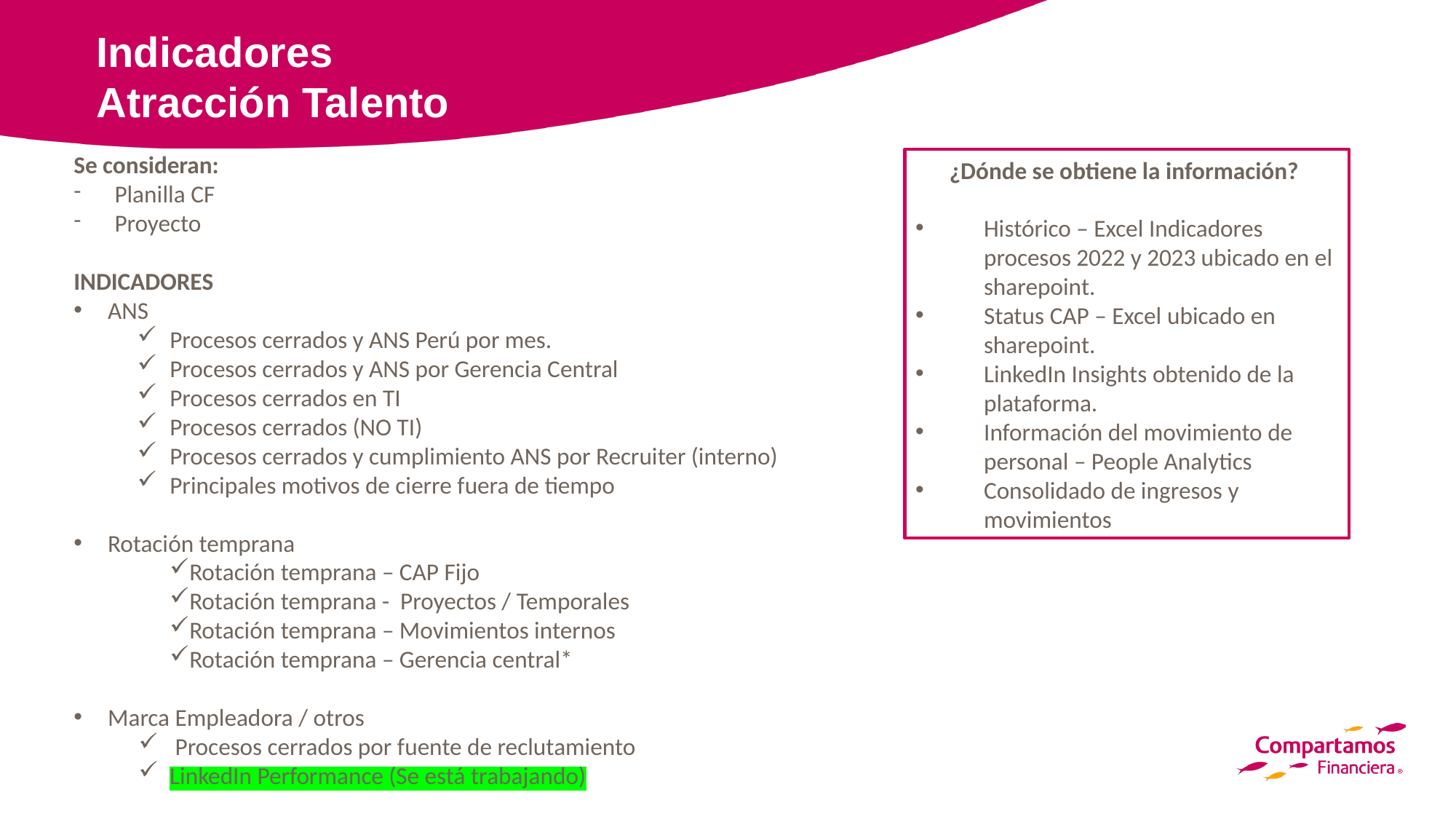

# Indicadores Atracción Talento
Se consideran:
Planilla CF
Proyecto

INDICADORES
ANS
Procesos cerrados y ANS Perú por mes.
Procesos cerrados y ANS por Gerencia Central
Procesos cerrados en TI
Procesos cerrados (NO TI)
Procesos cerrados y cumplimiento ANS por Recruiter (interno)
Principales motivos de cierre fuera de tiempo

Rotación temprana
Rotación temprana – CAP Fijo
Rotación temprana -  Proyectos / Temporales
Rotación temprana – Movimientos internos
Rotación temprana – Gerencia central*

Marca Empleadora / otros
 Procesos cerrados por fuente de reclutamiento
LinkedIn Performance (Se está trabajando)

¿Dónde se obtiene la información?

Histórico – Excel Indicadores procesos 2022 y 2023 ubicado en el sharepoint.
Status CAP – Excel ubicado en sharepoint.
LinkedIn Insights obtenido de la plataforma.
Información del movimiento de personal – People Analytics
Consolidado de ingresos y movimientos